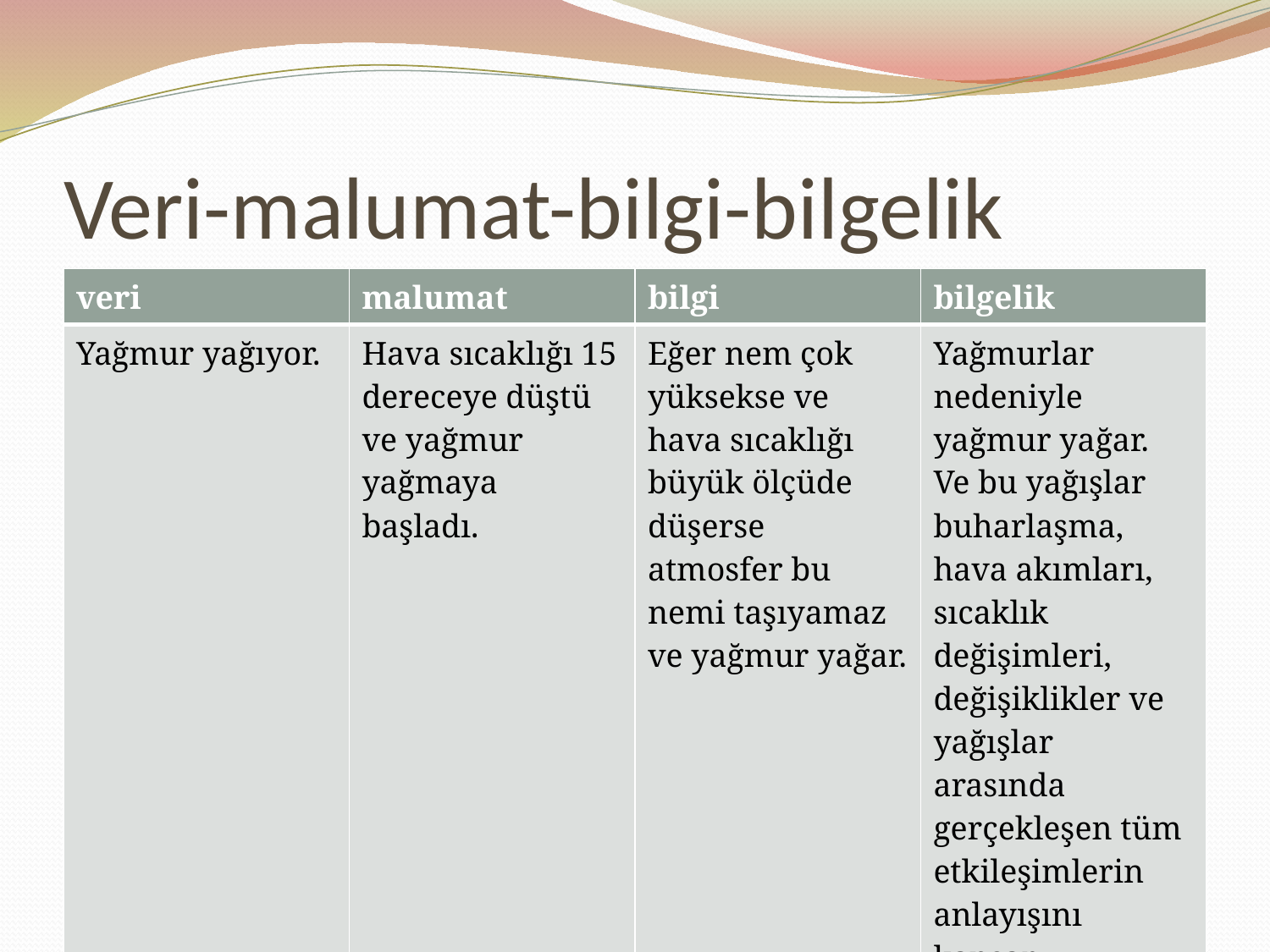

# Veri-malumat-bilgi-bilgelik
| veri | malumat | bilgi | bilgelik |
| --- | --- | --- | --- |
| Yağmur yağıyor. | Hava sıcaklığı 15 dereceye düştü ve yağmur yağmaya başladı. | Eğer nem çok yüksekse ve hava sıcaklığı büyük ölçüde düşerse atmosfer bu nemi taşıyamaz ve yağmur yağar. | Yağmurlar nedeniyle yağmur yağar. Ve bu yağışlar buharlaşma, hava akımları, sıcaklık değişimleri, değişiklikler ve yağışlar arasında gerçekleşen tüm etkileşimlerin anlayışını kapsar. |